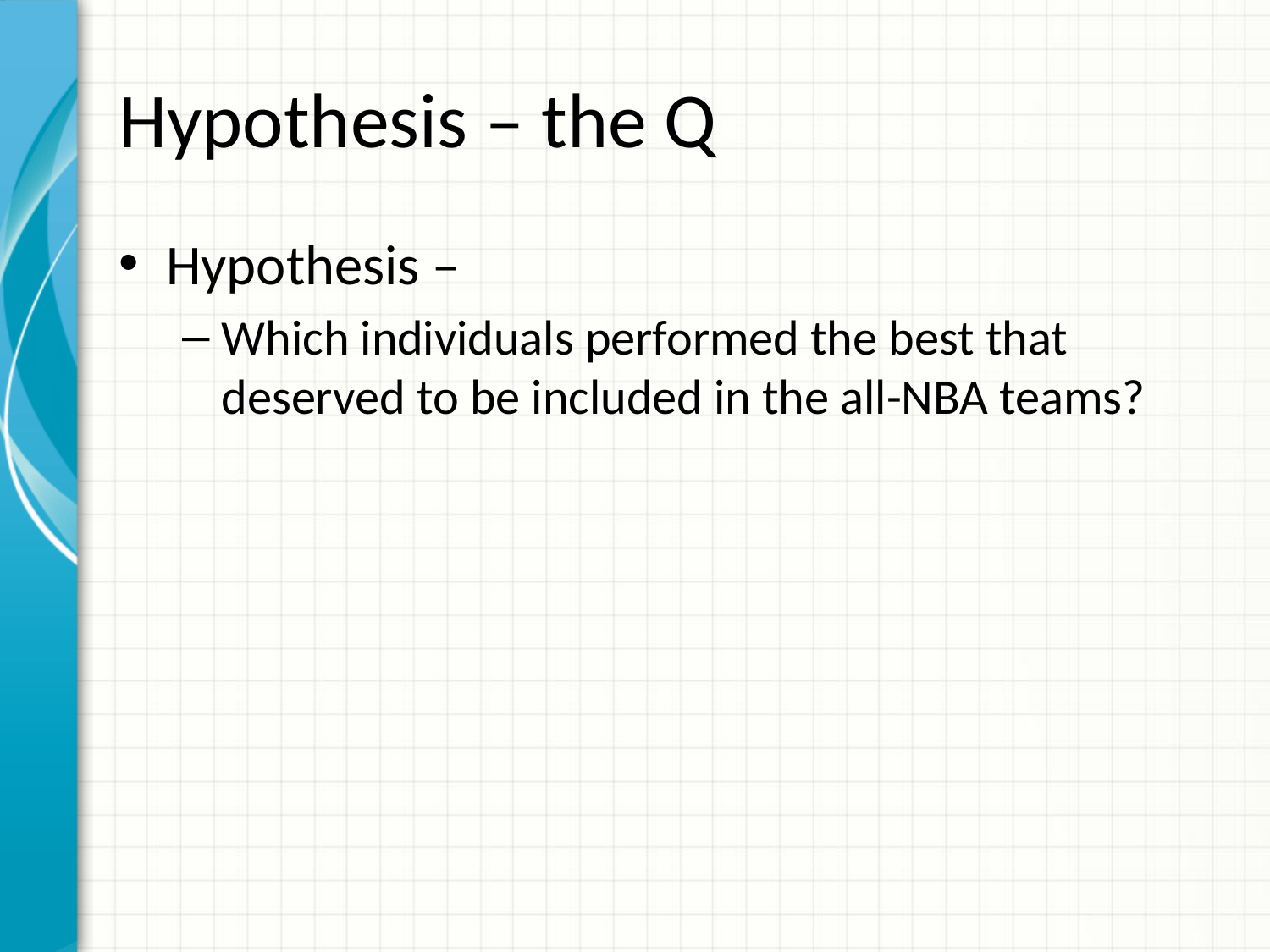

# Hypothesis – the Q
Hypothesis –
Which individuals performed the best that deserved to be included in the all-NBA teams?